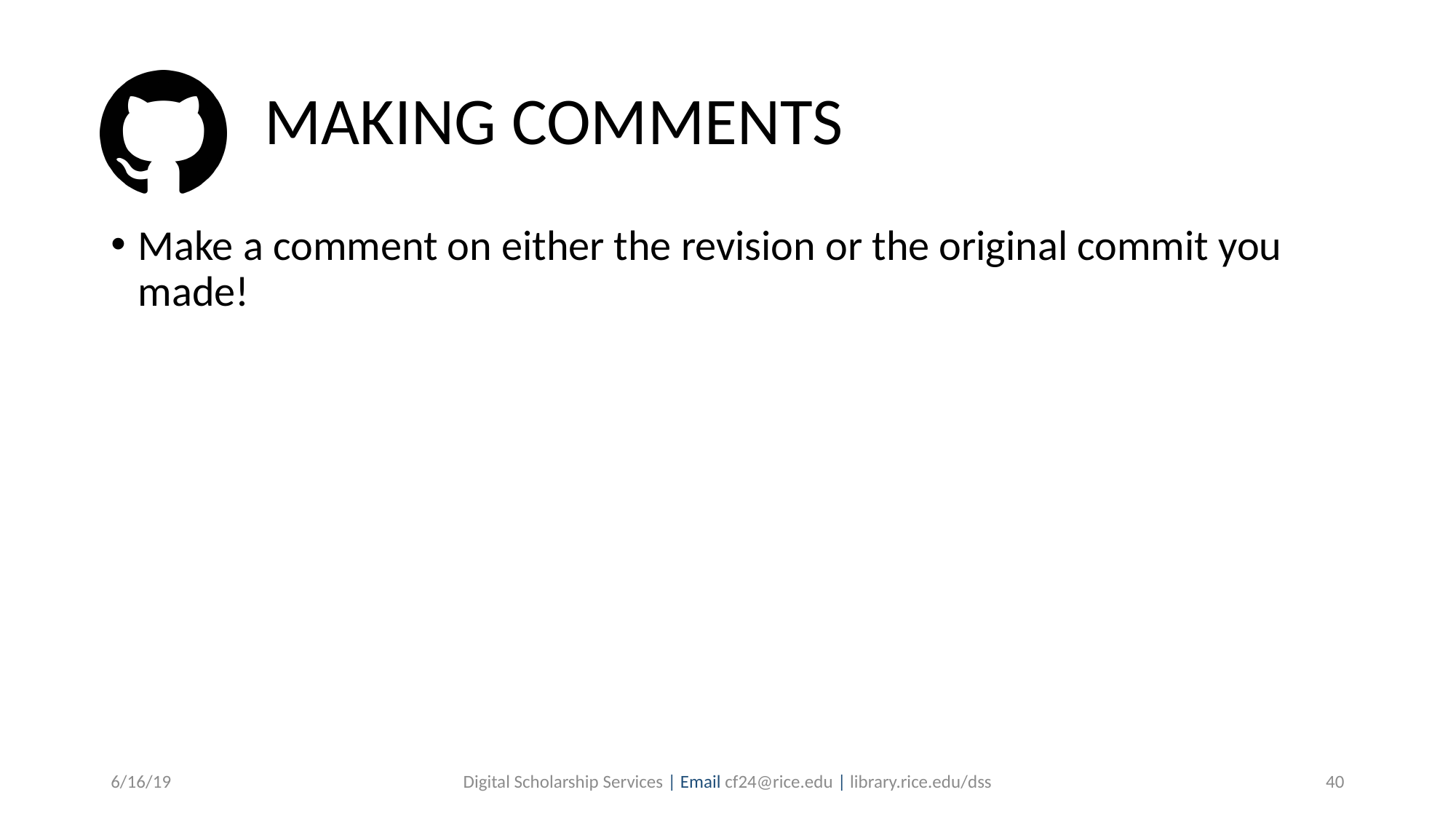

MAKING COMMENTS
Make a comment on either the revision or the original commit you made!
6/16/19
Digital Scholarship Services | Email cf24@rice.edu | library.rice.edu/dss
40